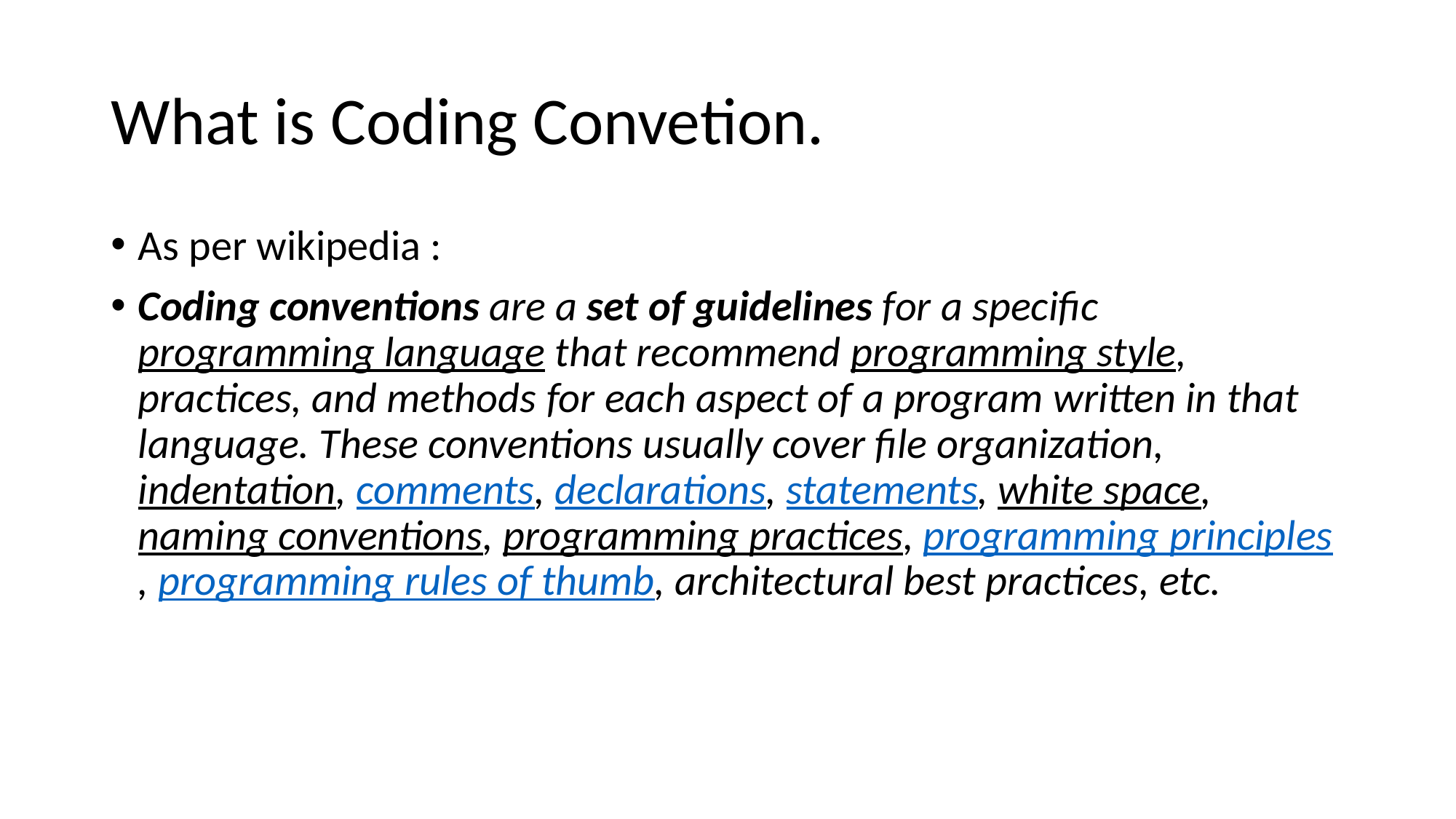

# What is Coding Convetion.
As per wikipedia :
Coding conventions are a set of guidelines for a specific programming language that recommend programming style, practices, and methods for each aspect of a program written in that language. These conventions usually cover file organization, indentation, comments, declarations, statements, white space, naming conventions, programming practices, programming principles, programming rules of thumb, architectural best practices, etc.